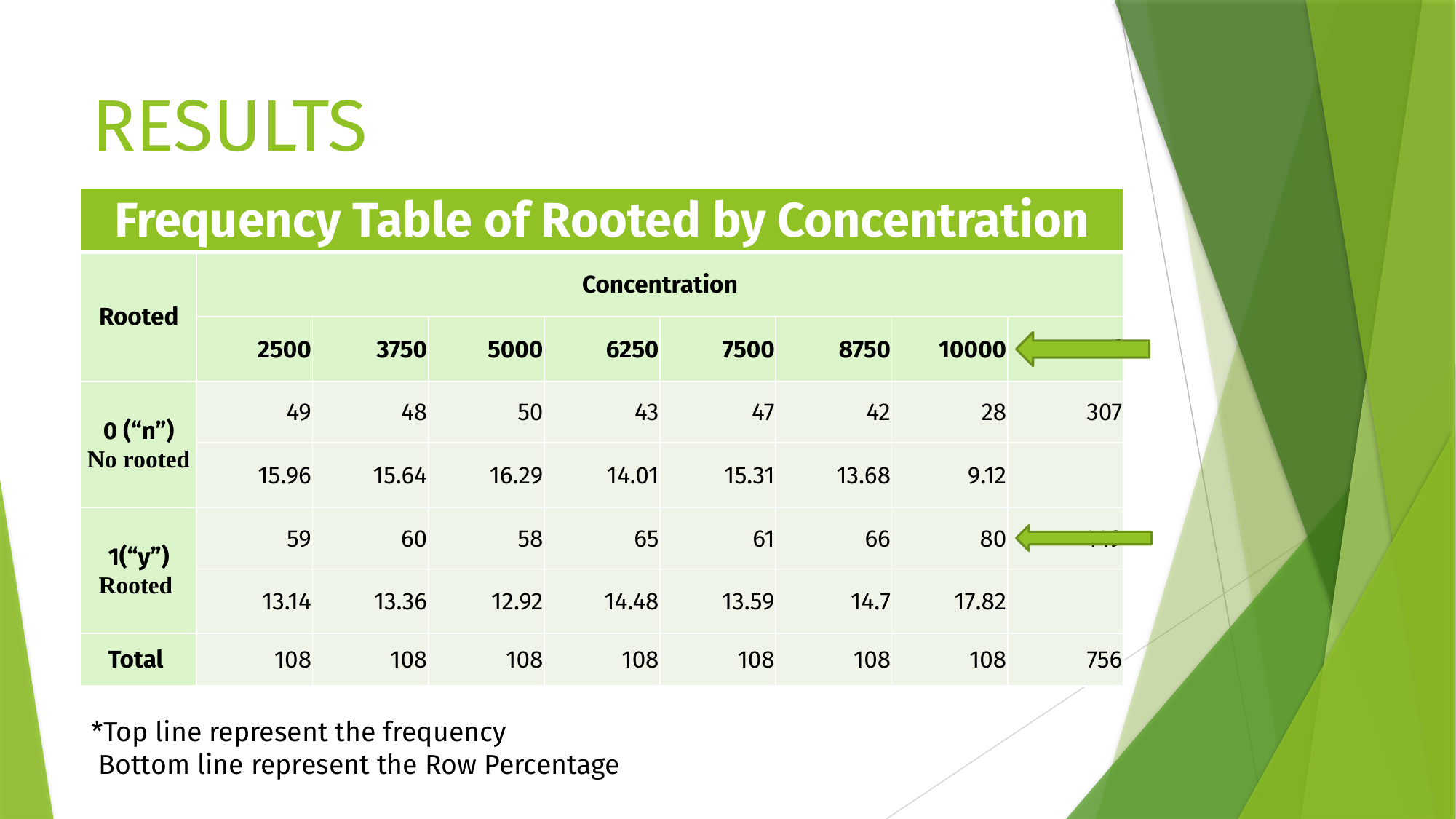

# RESULTS
| Frequency Table of Rooted by Concentration |  |  |  |  |  |  |  |  |
| --- | --- | --- | --- | --- | --- | --- | --- | --- |
| Rooted | Concentration |  |  |  |  |  |  |  |
|  | 2500 | 3750 | 5000 | 6250 | 7500 | 8750 | 10000 | Total |
| 0 (“n”) No rooted | 49 | 48 | 50 | 43 | 47 | 42 | 28 | 307 |
|  | 15.96 | 15.64 | 16.29 | 14.01 | 15.31 | 13.68 | 9.12 |  |
| 1(“y”) Rooted | 59 | 60 | 58 | 65 | 61 | 66 | 80 | 449 |
|  | 13.14 | 13.36 | 12.92 | 14.48 | 13.59 | 14.7 | 17.82 |  |
| Total | 108 | 108 | 108 | 108 | 108 | 108 | 108 | 756 |

*Top line represent the frequency
 Bottom line represent the Row Percentage